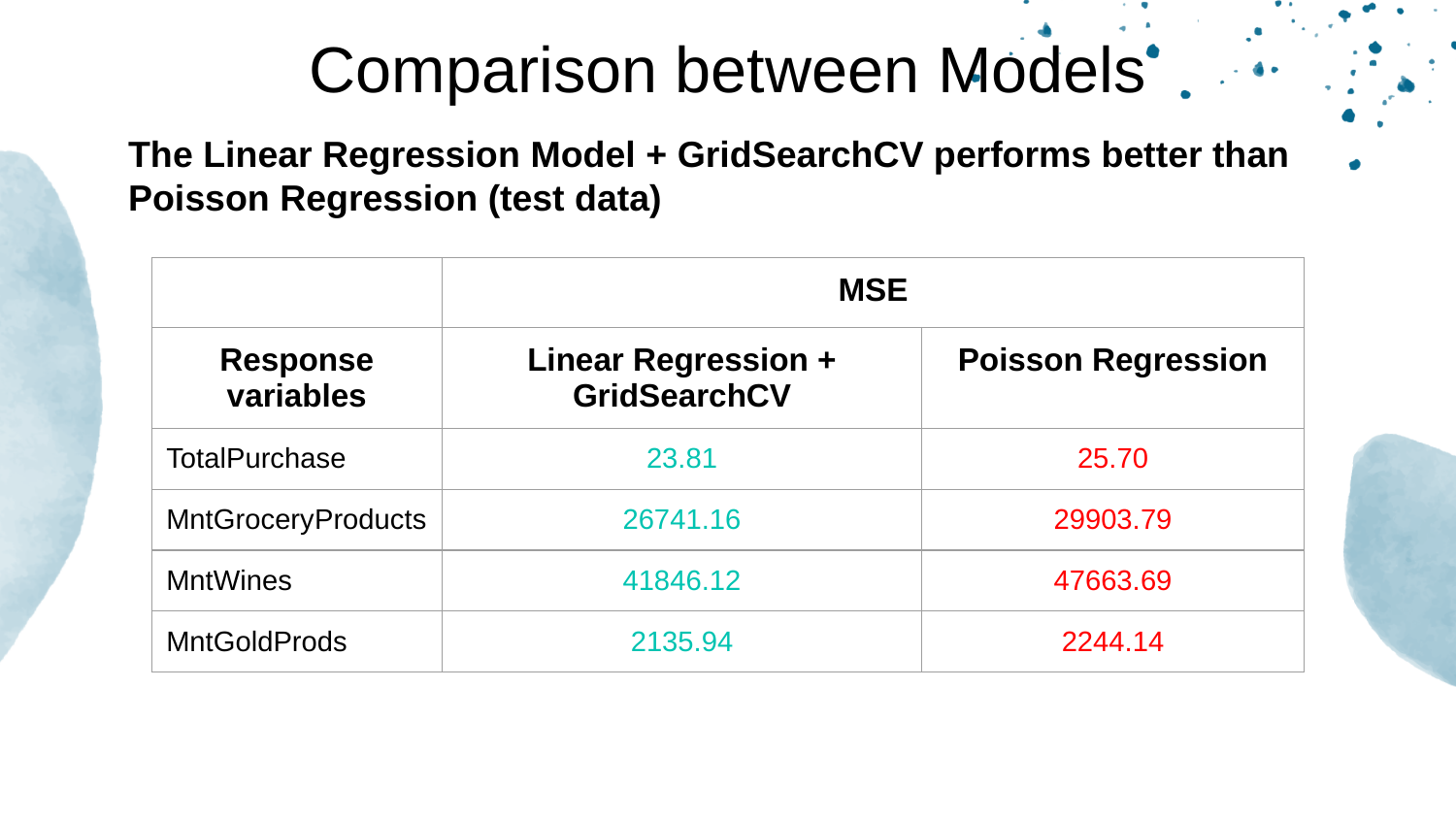

# Comparison between Models
The Linear Regression Model + GridSearchCV performs better than Poisson Regression (test data)
|  | MSE |  |
| --- | --- | --- |
| Response variables | Linear Regression + GridSearchCV | Poisson Regression |
| TotalPurchase | 23.81 | 25.70 |
| MntGroceryProducts | 26741.16 | 29903.79 |
| MntWines | 41846.12 | 47663.69 |
| MntGoldProds | 2135.94 | 2244.14 |